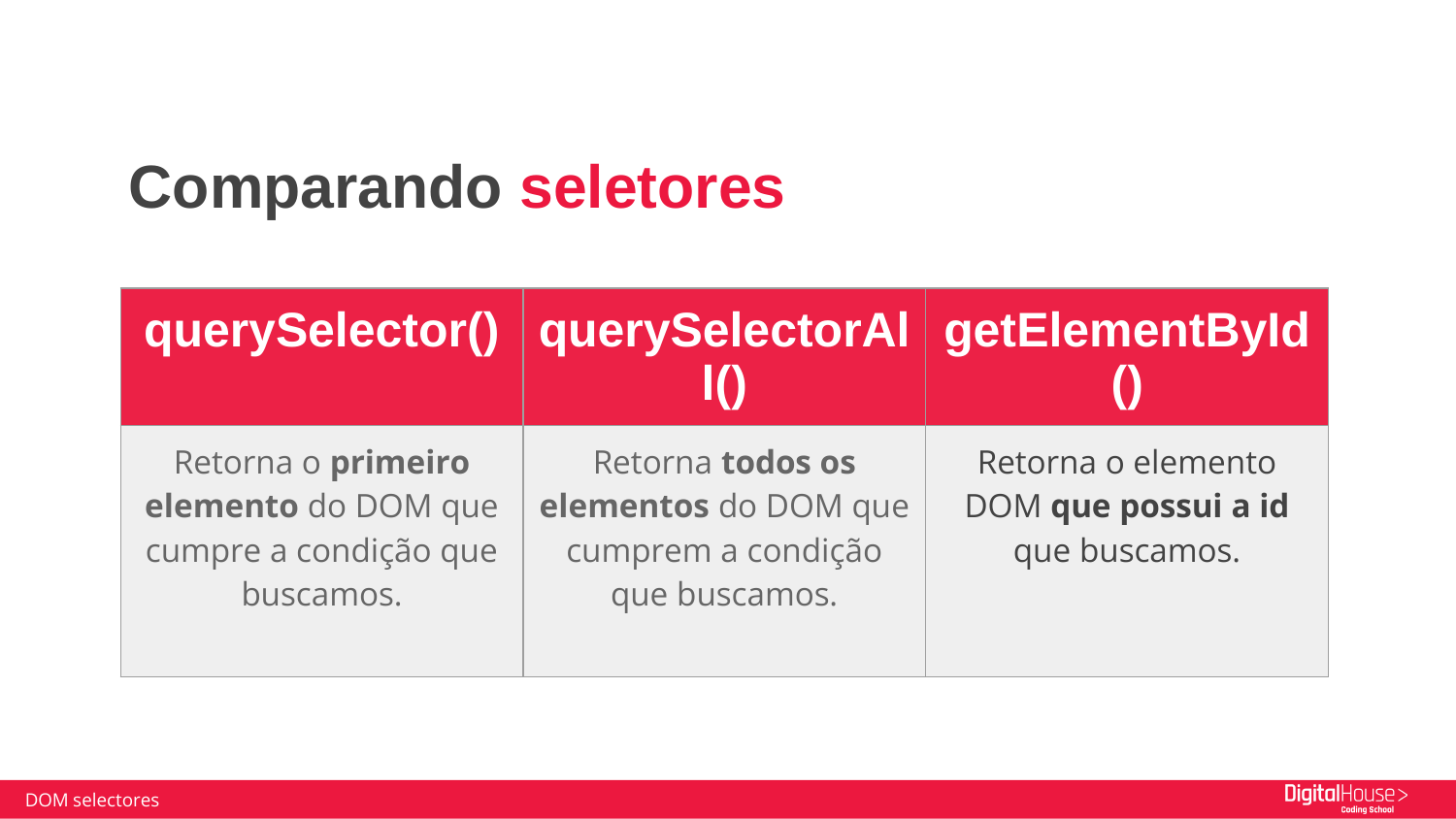

Comparando seletores
| querySelector() | querySelectorAll() | getElementById() |
| --- | --- | --- |
| Retorna o primeiro elemento do DOM que cumpre a condição que buscamos. | Retorna todos os elementos do DOM que cumprem a condição que buscamos. | Retorna o elemento DOM que possui a id que buscamos. |